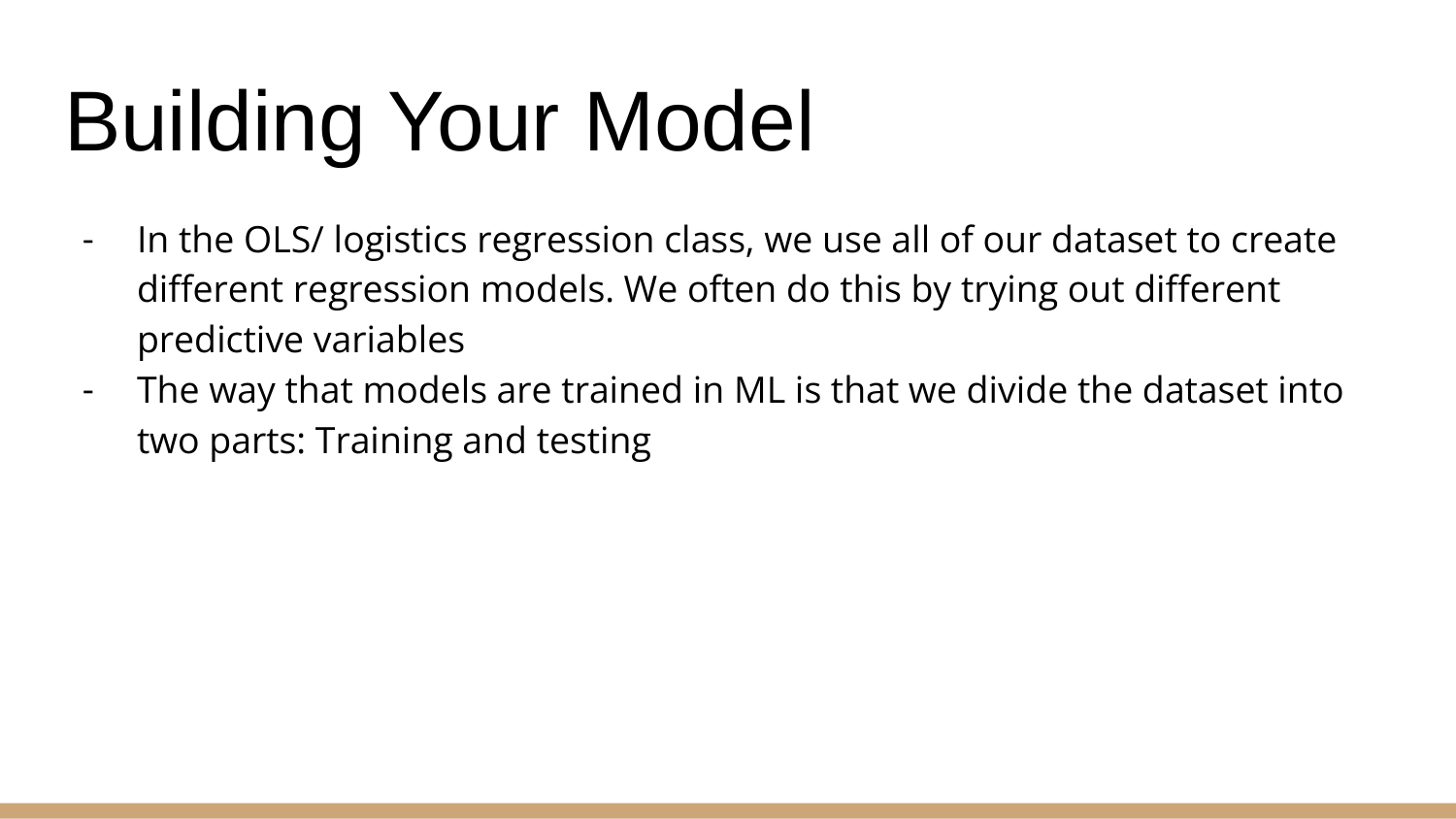

# Building Your Model
In the OLS/ logistics regression class, we use all of our dataset to create different regression models. We often do this by trying out different predictive variables
The way that models are trained in ML is that we divide the dataset into two parts: Training and testing